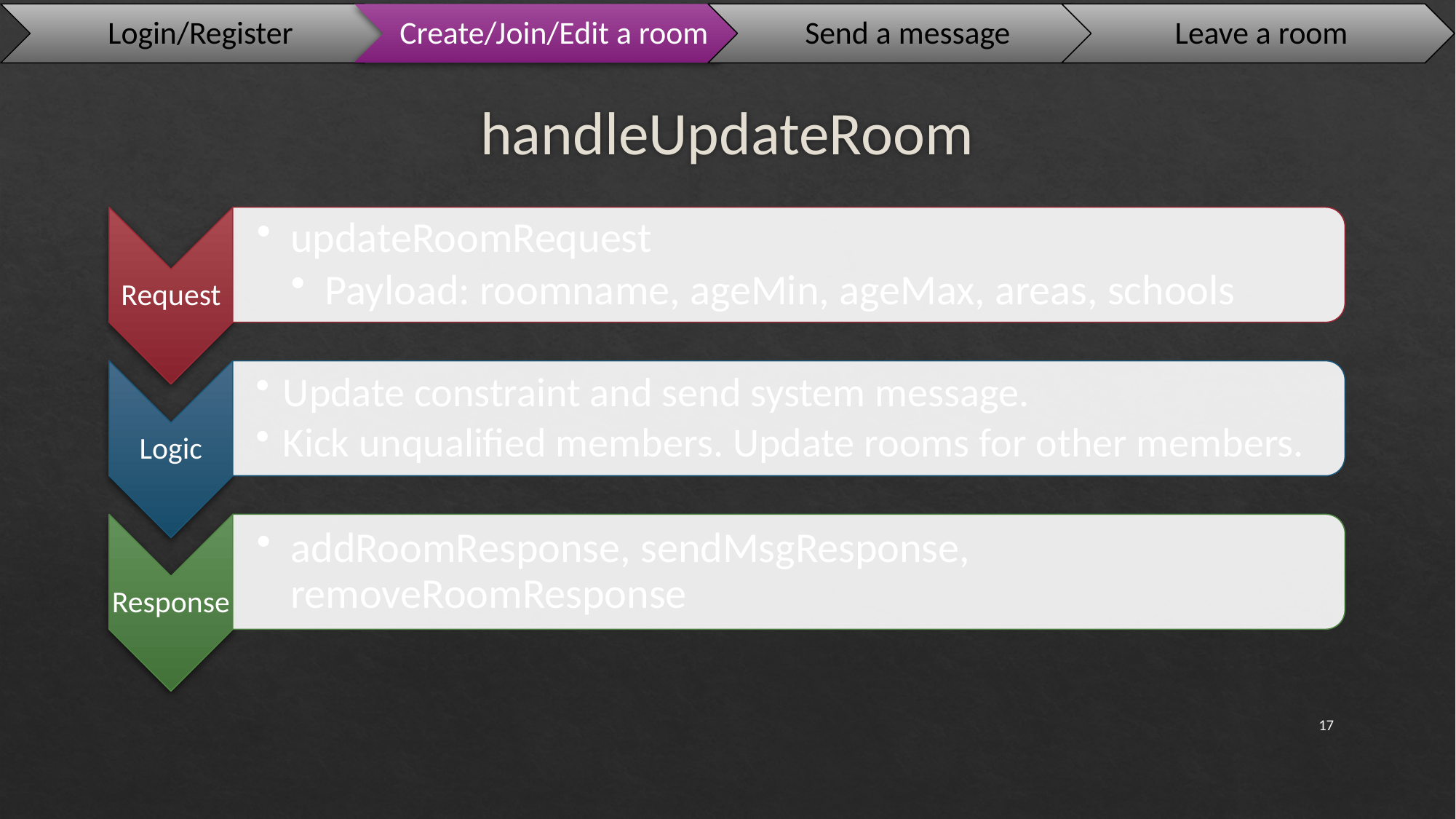

Login/Register
Create/Join/Edit a room
Send a message
Leave a room
# handleUpdateRoom
Request
updateRoomRequest
Payload: roomname, ageMin, ageMax, areas, schools
Logic
Update constraint and send system message.
Kick unqualified members. Update rooms for other members.
Response
addRoomResponse, sendMsgResponse, removeRoomResponse
17